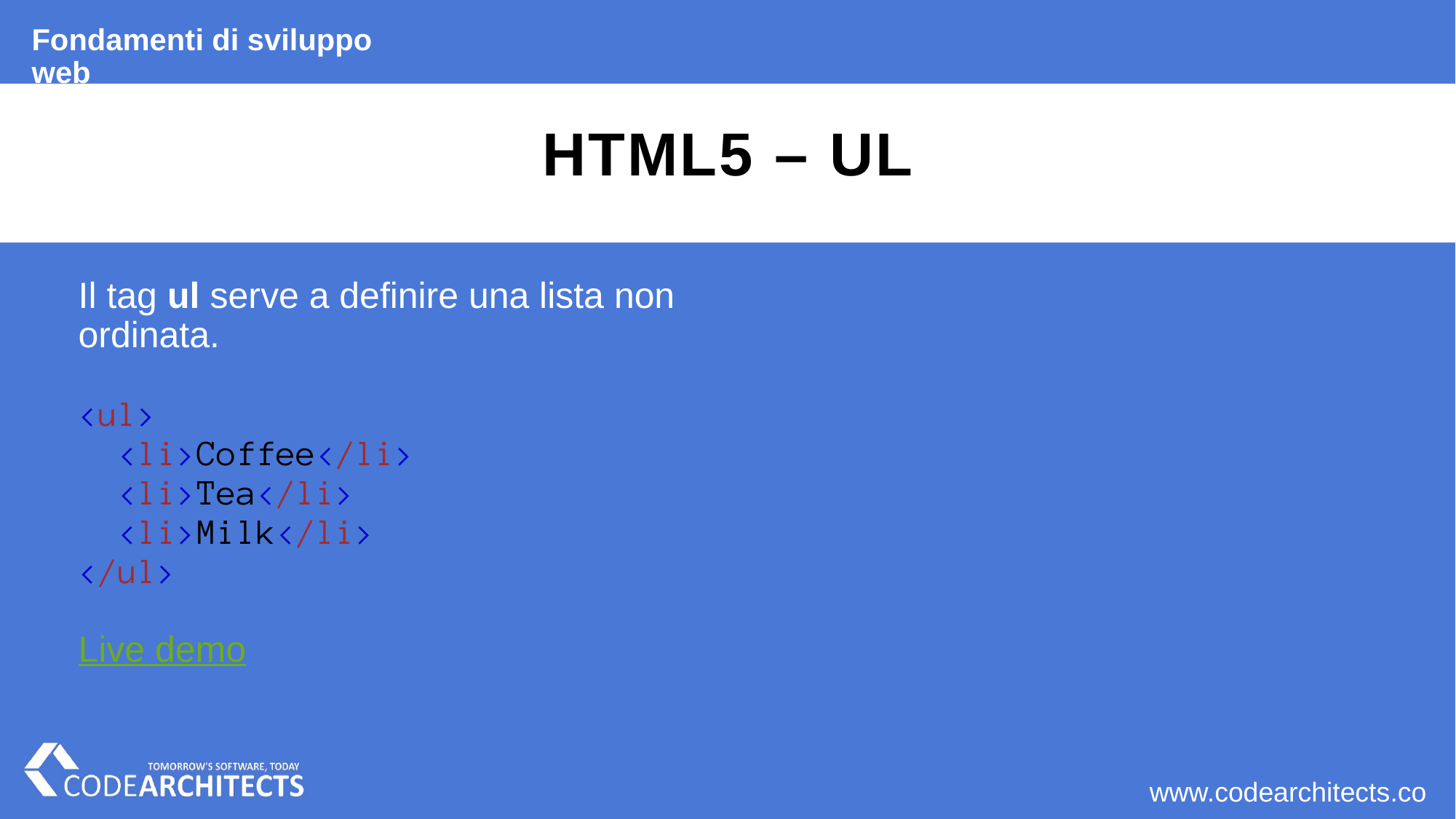

Fondamenti di sviluppo web

# HTML5 – ul

Il tag ul serve a definire una lista non ordinata.
<ul>
  <li>Coffee</li>
  <li>Tea</li>
  <li>Milk</li>
</ul>
Live demo